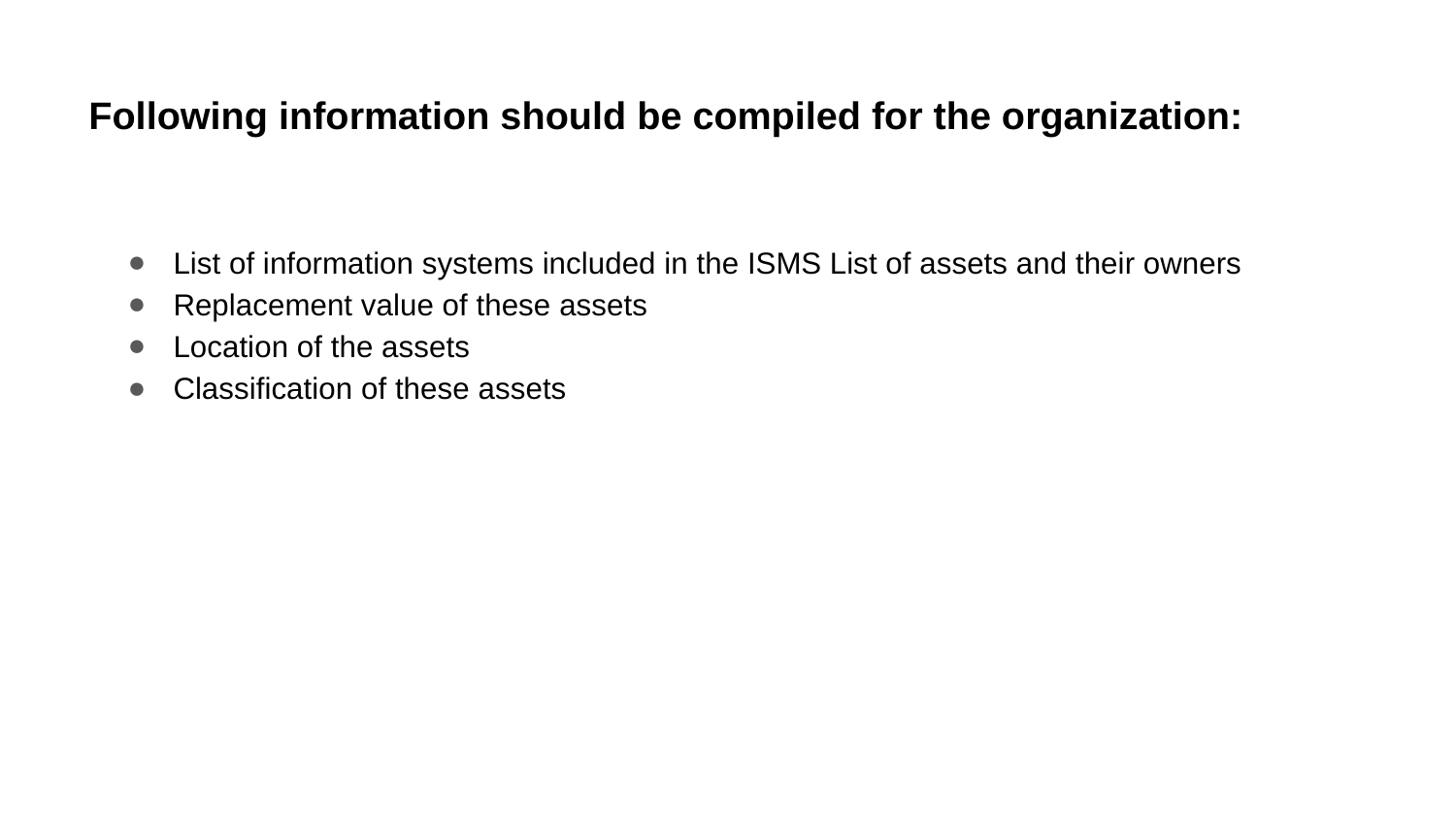

# Following information should be compiled for the organization:

List of information systems included in the ISMS List of assets and their owners
Replacement value of these assets
Location of the assets
Classification of these assets